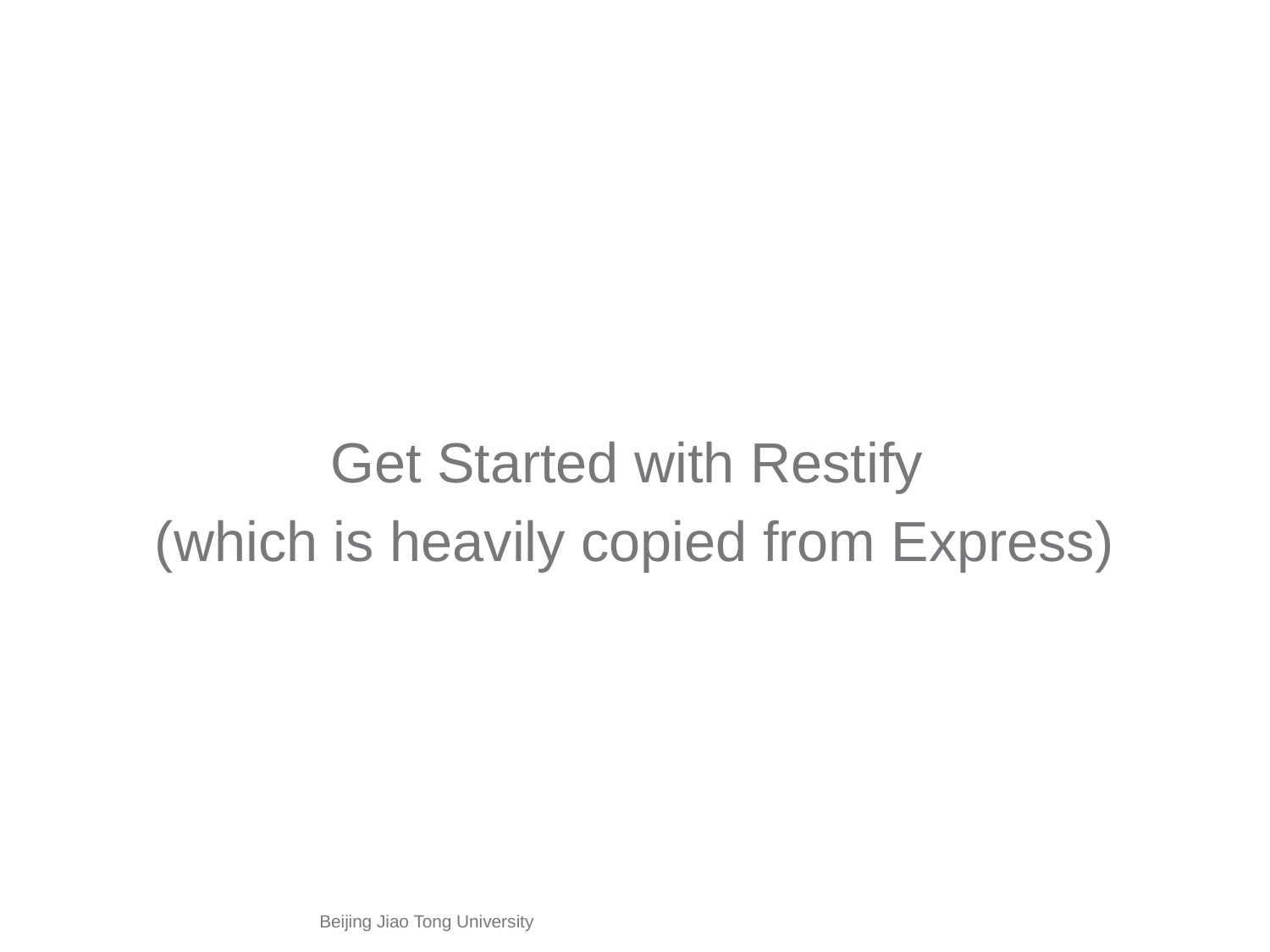

#

Get Started with Restify
(which is heavily copied from Express)
Beijing Jiao Tong University